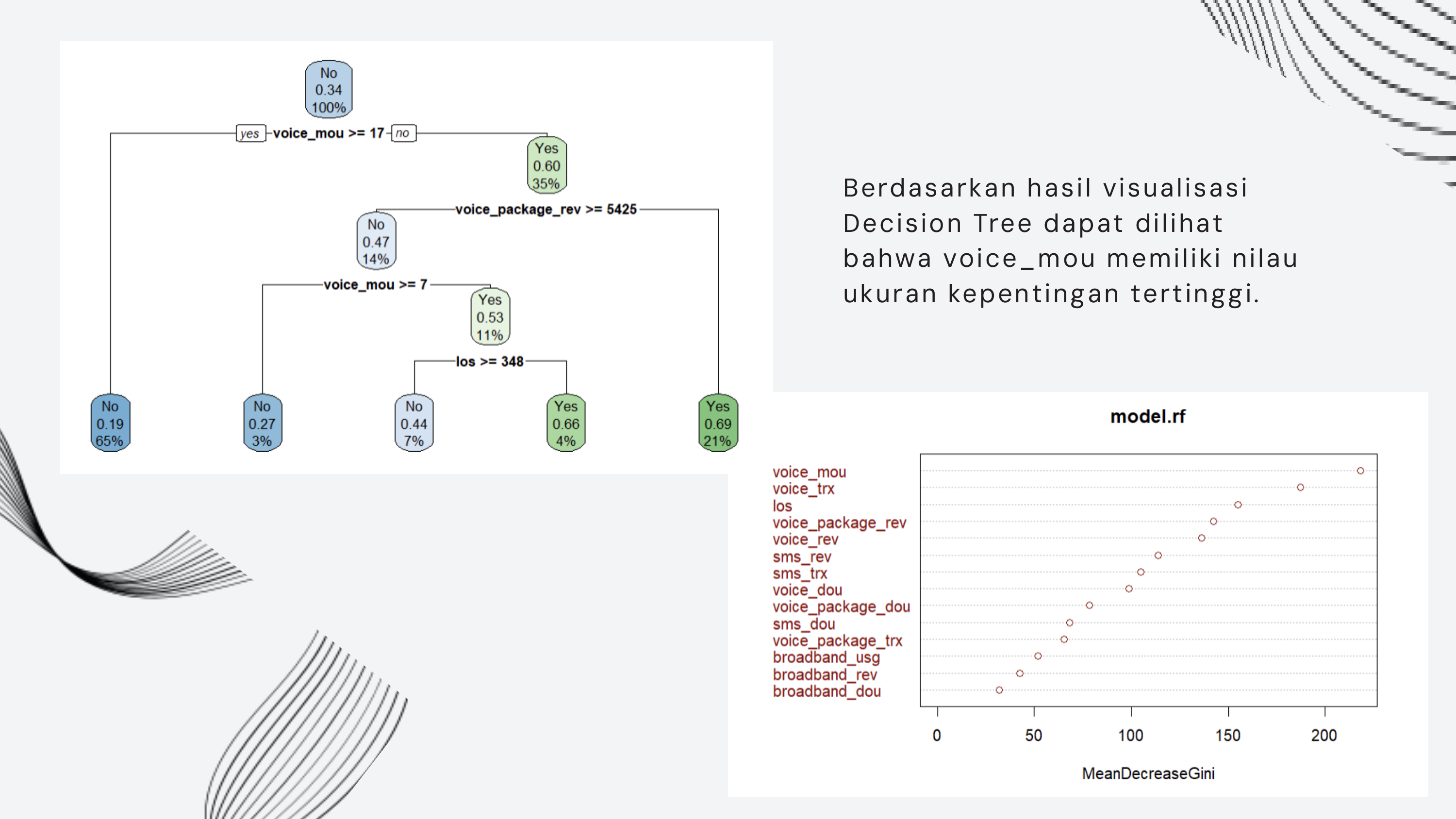

Berdasarkan hasil visualisasi Decision Tree dapat dilihat bahwa voice_mou memiliki nilau ukuran kepentingan tertinggi.